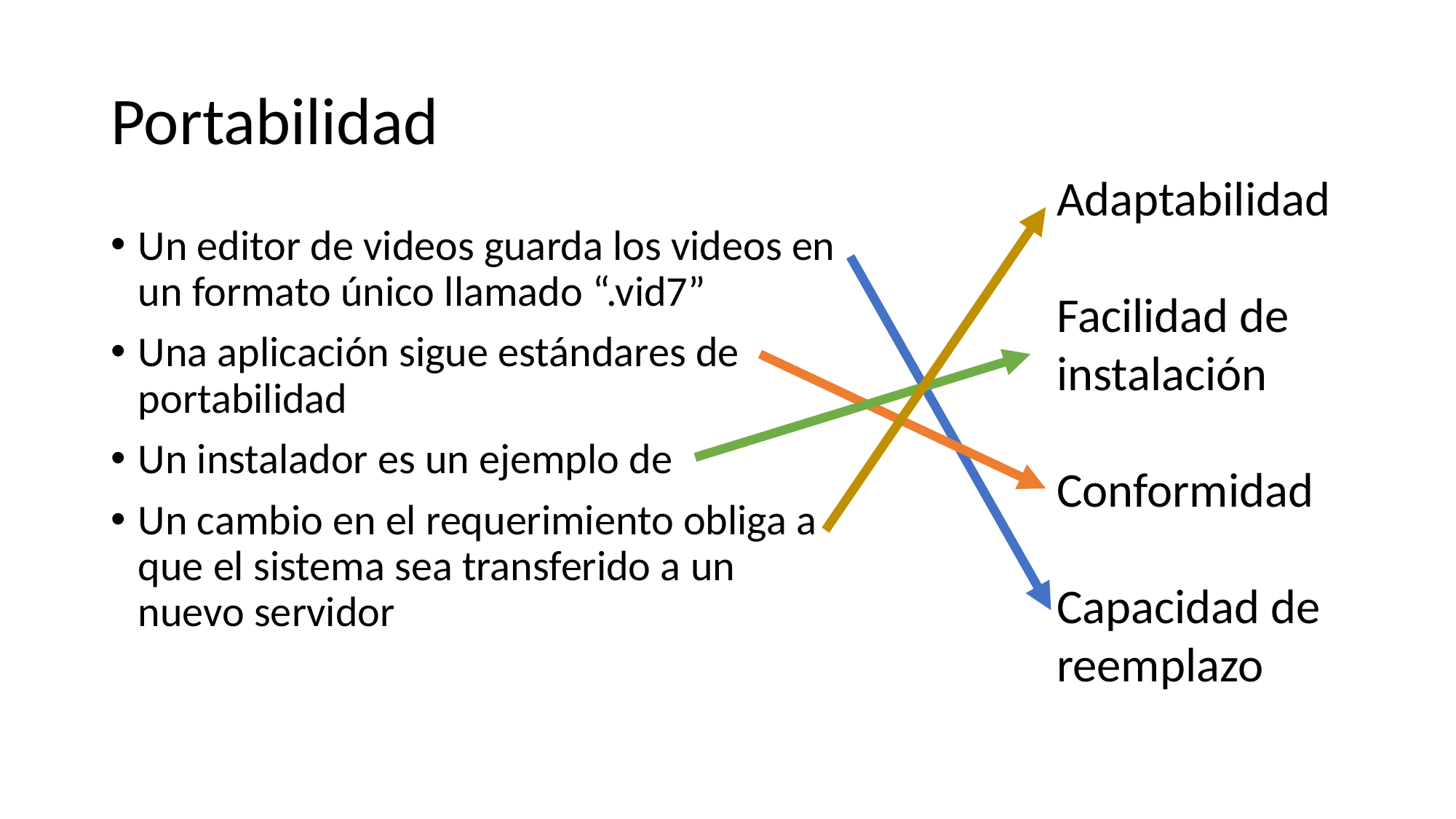

# Portabilidad
Adaptabilidad

Facilidad de instalación

Conformidad

Capacidad de reemplazo
Un editor de videos guarda los videos en un formato único llamado “.vid7”
Una aplicación sigue estándares de portabilidad
Un instalador es un ejemplo de
Un cambio en el requerimiento obliga a que el sistema sea transferido a un nuevo servidor